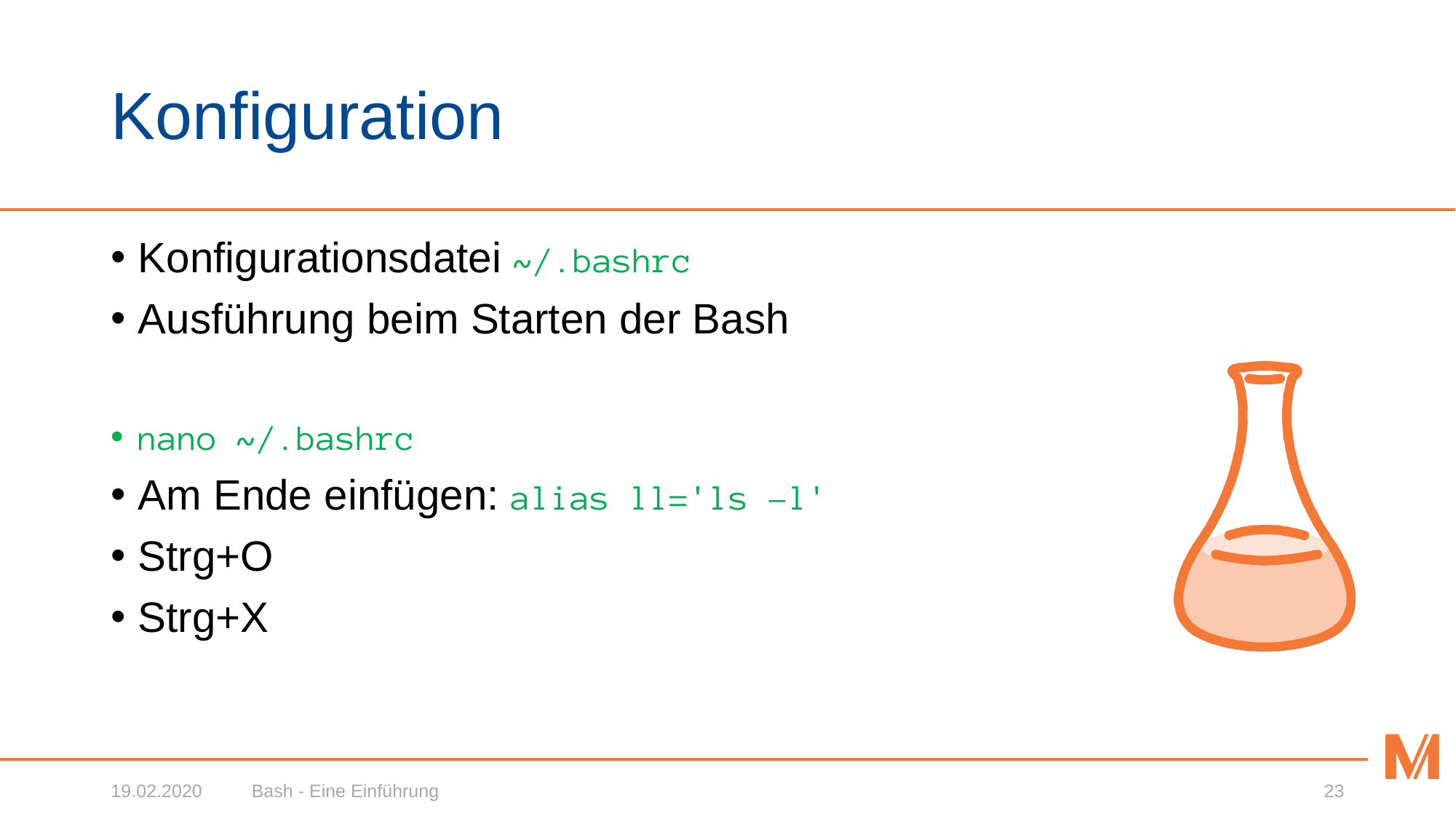

# Konfiguration
Konfigurationsdatei ~/.bashrc
Ausführung beim Starten der Bash

nano ~/.bashrc
Am Ende einfügen: alias ll='ls –l'
Strg+O
Strg+X
19.02.2020
Bash - Eine Einführung
23